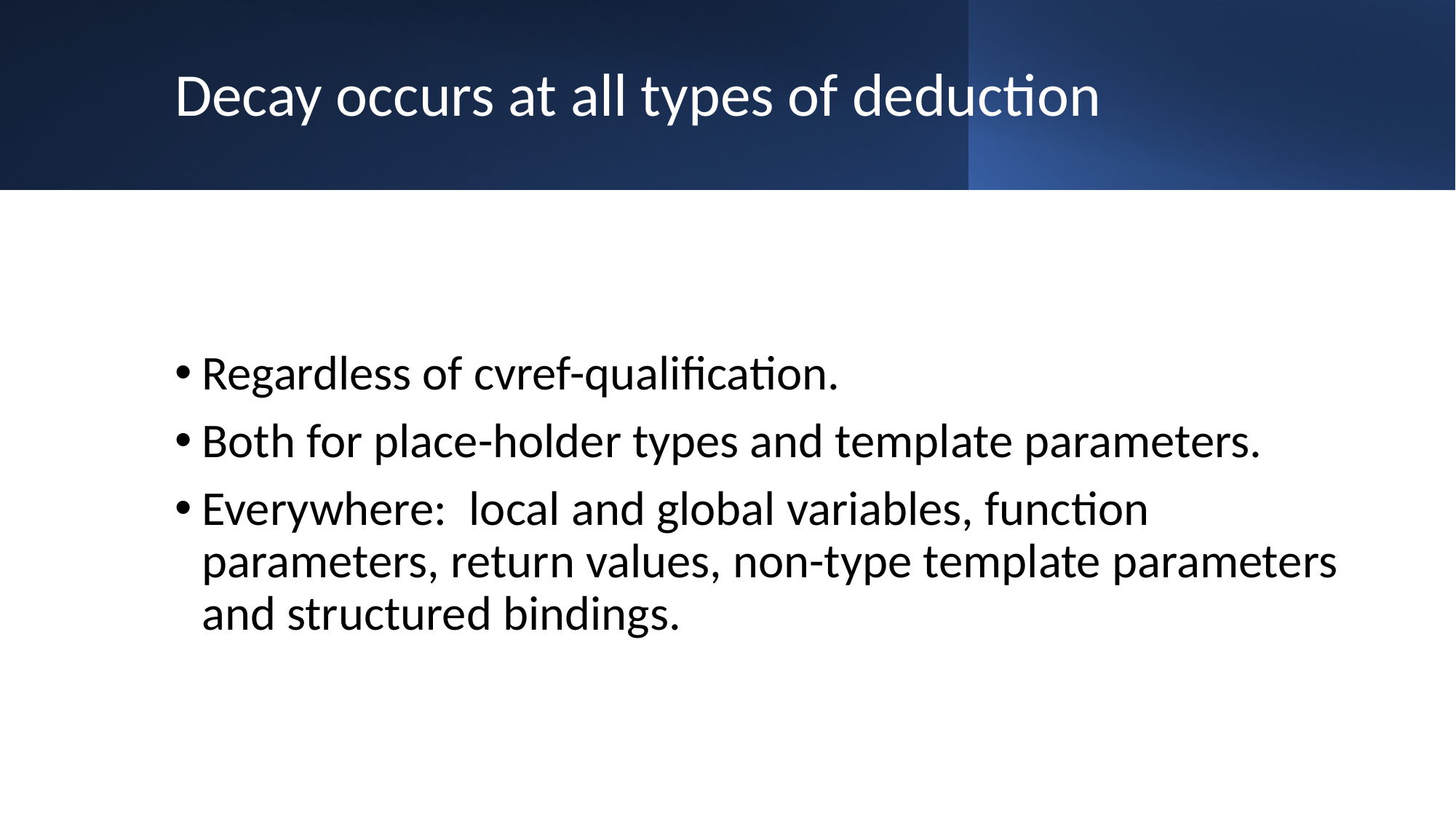

# Decay occurs at all types of deduction
Regardless of cvref-qualification.
Both for place-holder types and template parameters.
Everywhere:  local and global variables, function parameters, return values, non-type template parameters and structured bindings.